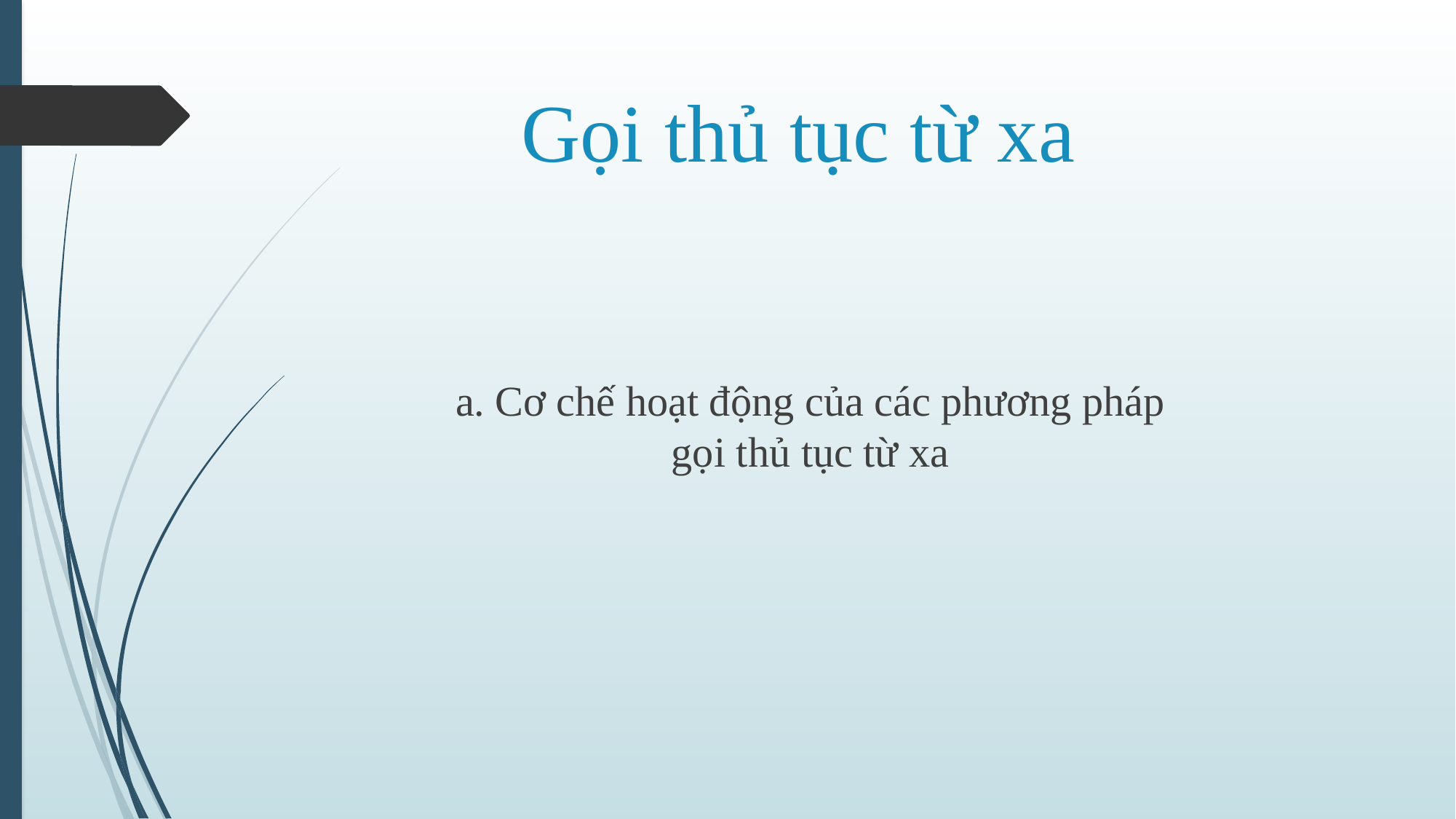

# Gọi thủ tục từ xa
a. Cơ chế hoạt động của các phương pháp gọi thủ tục từ xa